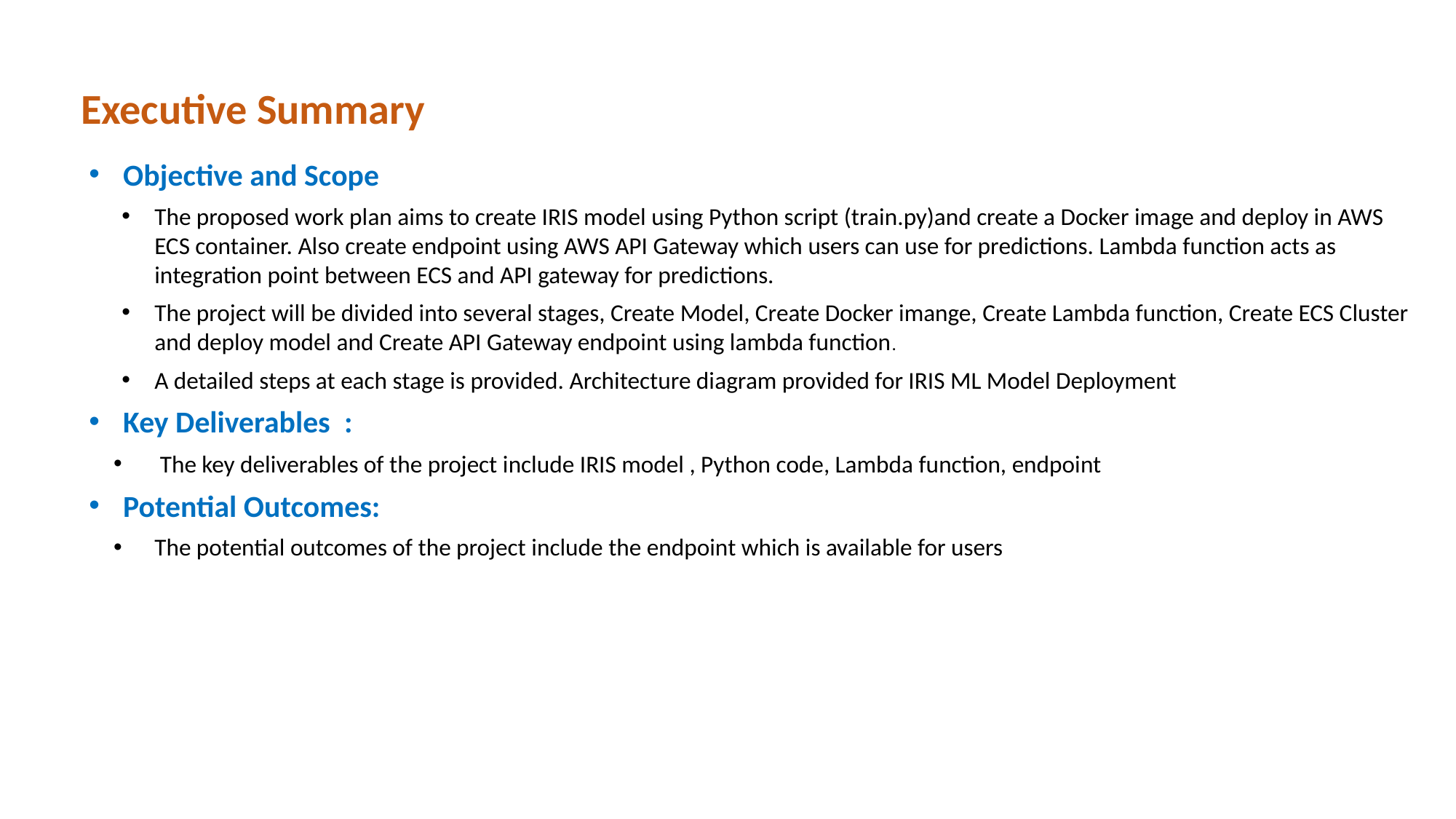

Executive Summary
Objective and Scope
The proposed work plan aims to create IRIS model using Python script (train.py)and create a Docker image and deploy in AWS ECS container. Also create endpoint using AWS API Gateway which users can use for predictions. Lambda function acts as integration point between ECS and API gateway for predictions.
The project will be divided into several stages, Create Model, Create Docker imange, Create Lambda function, Create ECS Cluster and deploy model and Create API Gateway endpoint using lambda function.
A detailed steps at each stage is provided. Architecture diagram provided for IRIS ML Model Deployment
Key Deliverables  :
 The key deliverables of the project include IRIS model , Python code, Lambda function, endpoint
Potential Outcomes:
The potential outcomes of the project include the endpoint which is available for users